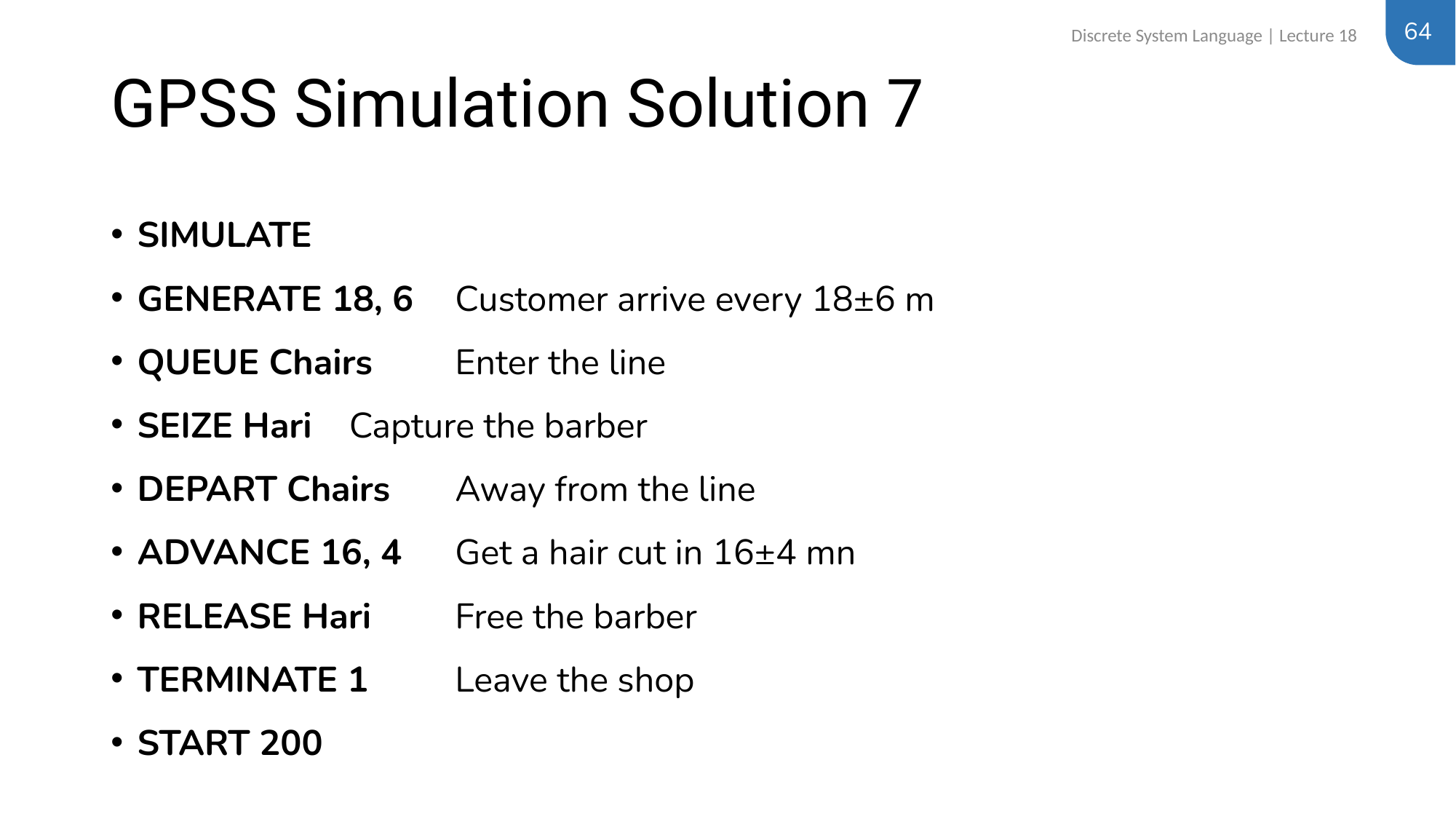

64
Discrete System Language | Lecture 18
# GPSS Simulation Solution 7
SIMULATE
GENERATE 18, 6 		Customer arrive every 18±6 m
QUEUE Chairs 		Enter the line
SEIZE Hari 			Capture the barber
DEPART Chairs 		Away from the line
ADVANCE 16, 4 		Get a hair cut in 16±4 mn
RELEASE Hari 		Free the barber
TERMINATE 1 		Leave the shop
START 200